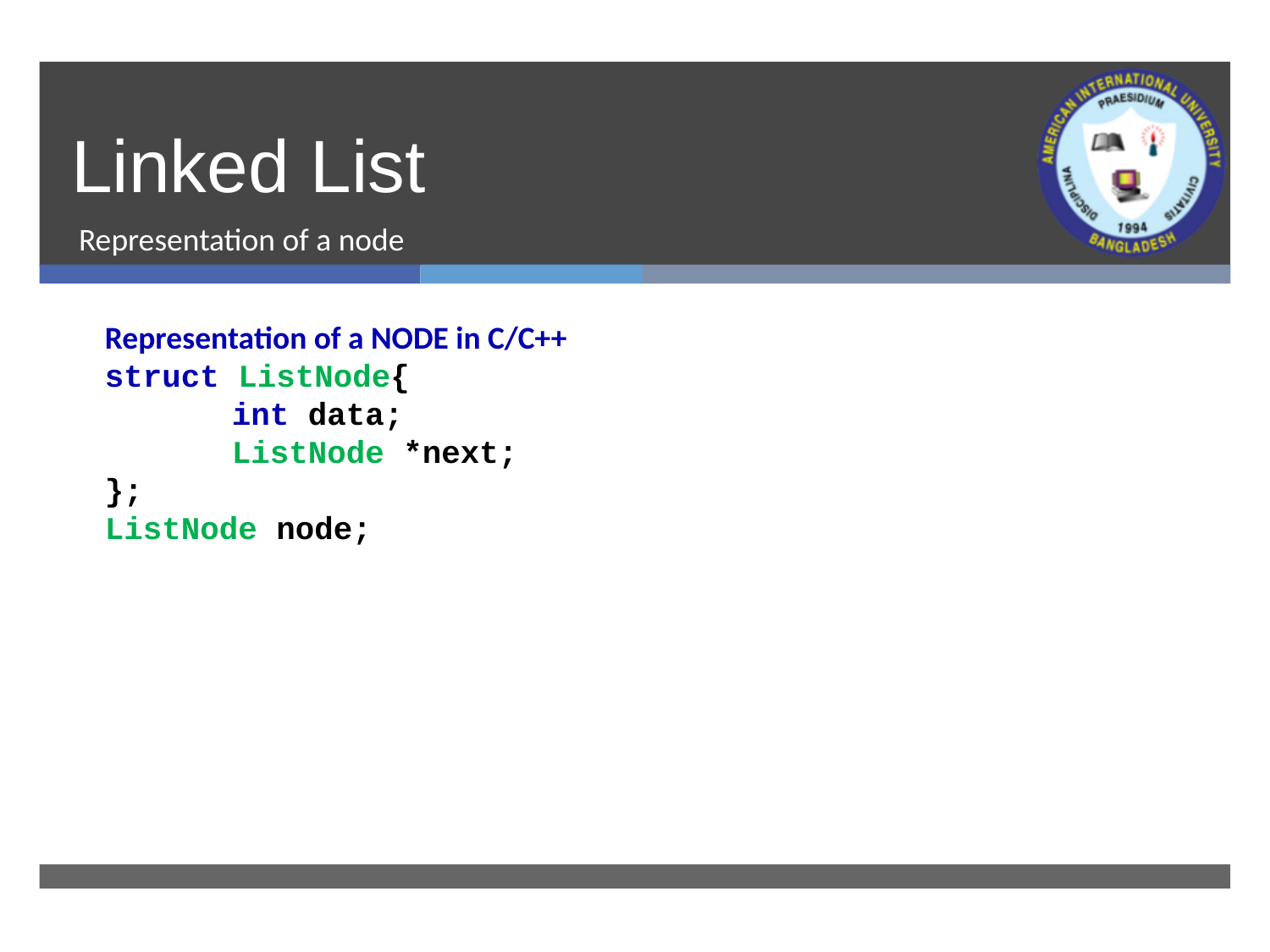

# Linked List
Representation of a node
Representation of a NODE in C/C++
struct ListNode{
	int data;
	ListNode *next;
};
ListNode node;
node
data
next